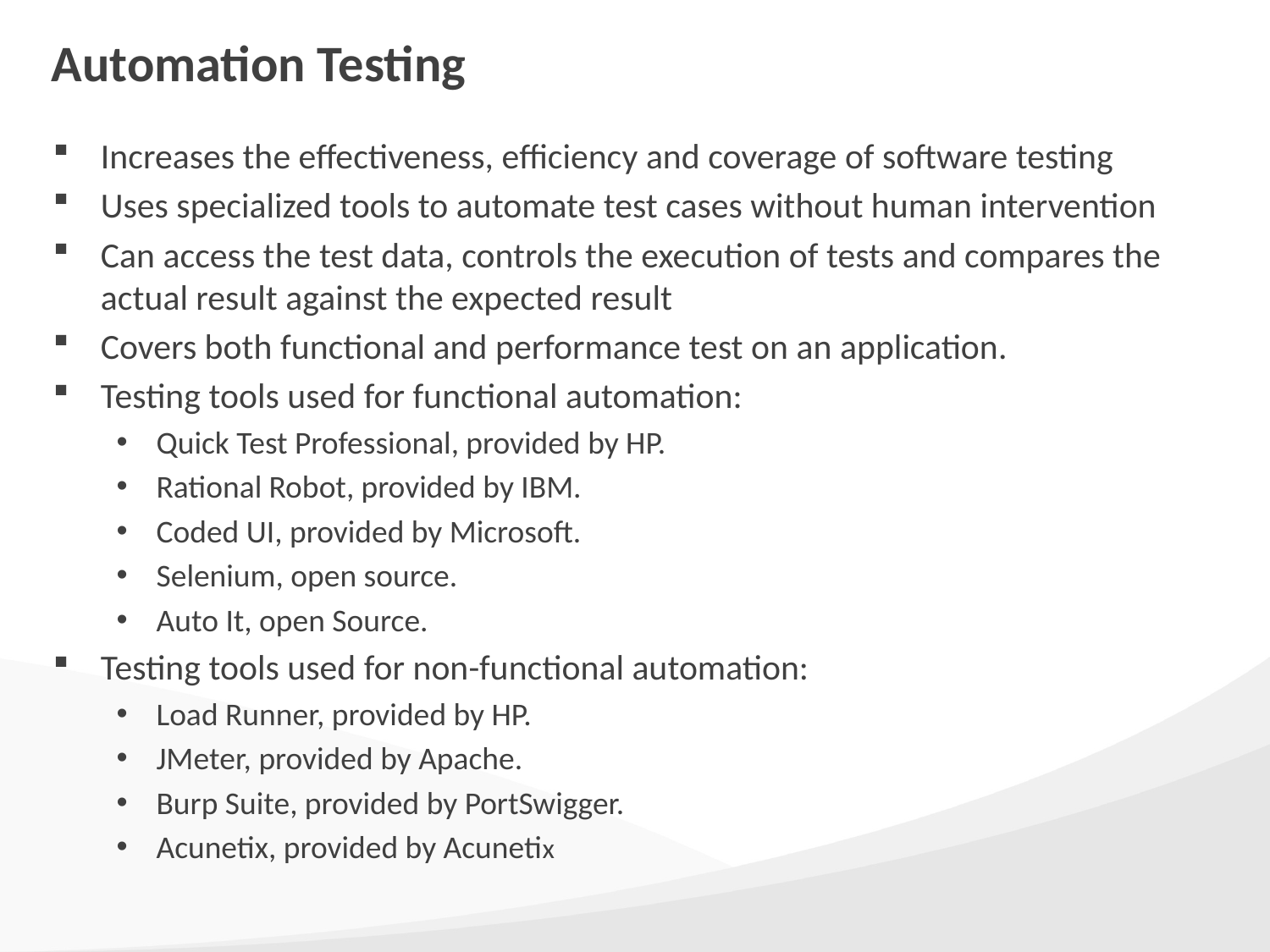

# Automation Testing
Increases the effectiveness, efficiency and coverage of software testing
Uses specialized tools to automate test cases without human intervention
Can access the test data, controls the execution of tests and compares the actual result against the expected result
Covers both functional and performance test on an application.
Testing tools used for functional automation:
Quick Test Professional, provided by HP.
Rational Robot, provided by IBM.
Coded UI, provided by Microsoft.
Selenium, open source.
Auto It, open Source.
Testing tools used for non-functional automation:
Load Runner, provided by HP.
JMeter, provided by Apache.
Burp Suite, provided by PortSwigger.
Acunetix, provided by Acunetix